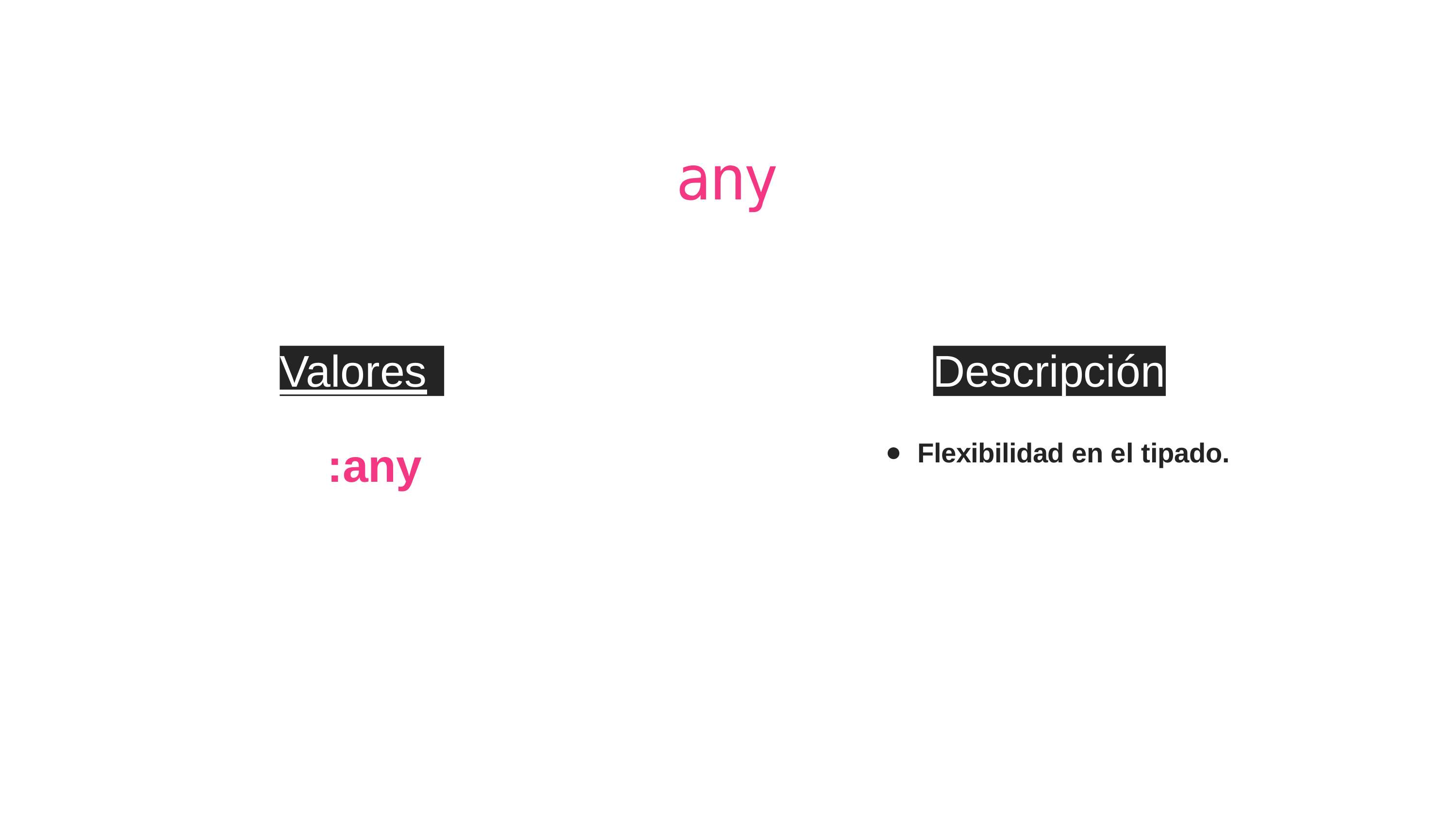

# any
Valores
Descripción
Flexibilidad en el tipado.
:any